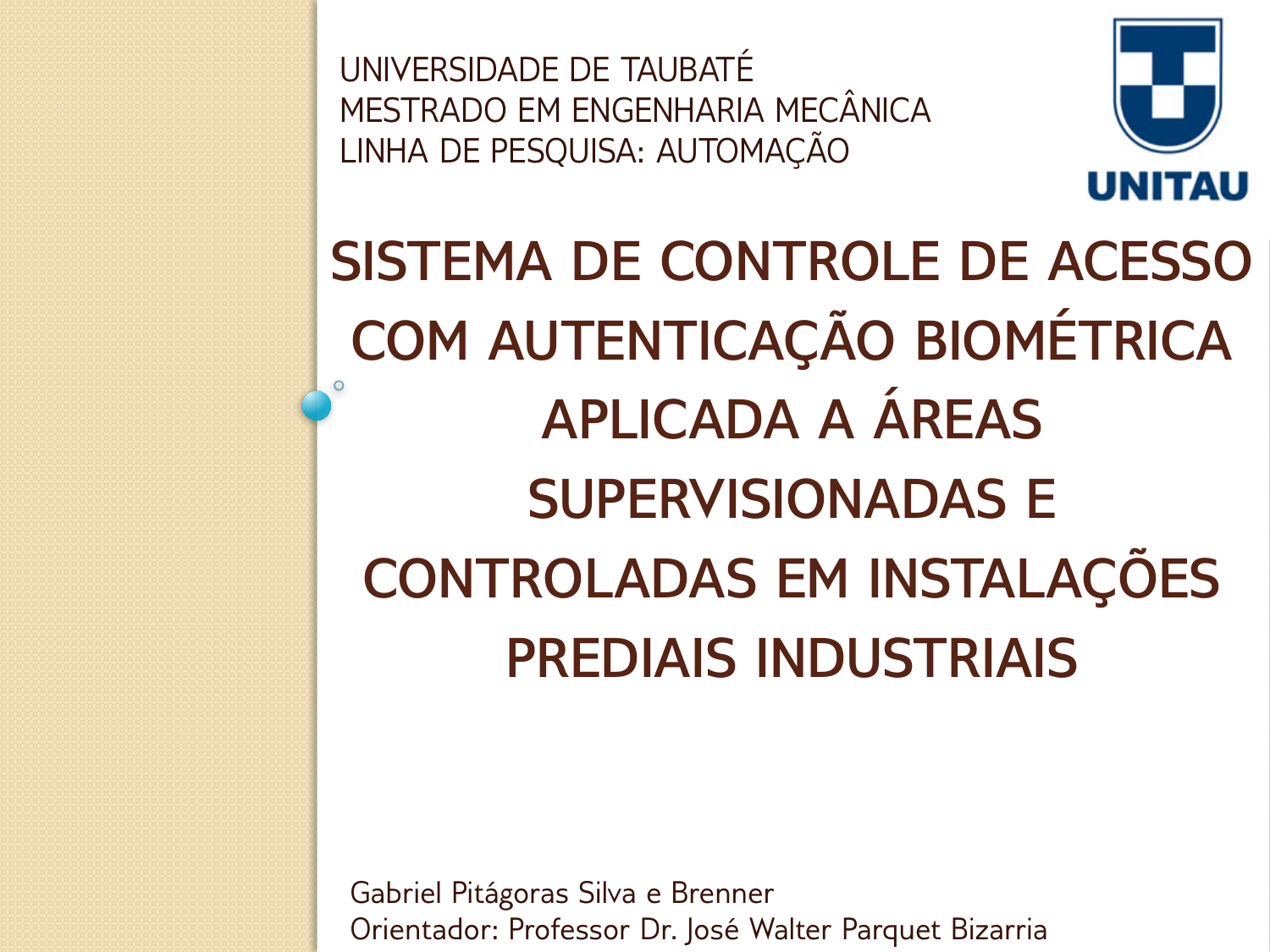

UNIVERSIDADE DE TAUBATÉ
MESTRADO EM ENGENHARIA MECÂNICA
LINHA DE PESQUISA: AUTOMAÇÃO
# Sistema de Controle de Acesso com Autenticação Biométrica Aplicada a Áreas Supervisionadas e Controladas em Instalações Prediais Industriais

Gabriel Pitágoras Silva e Brenner
Orientador: Professor Dr. José Walter Parquet Bizarria